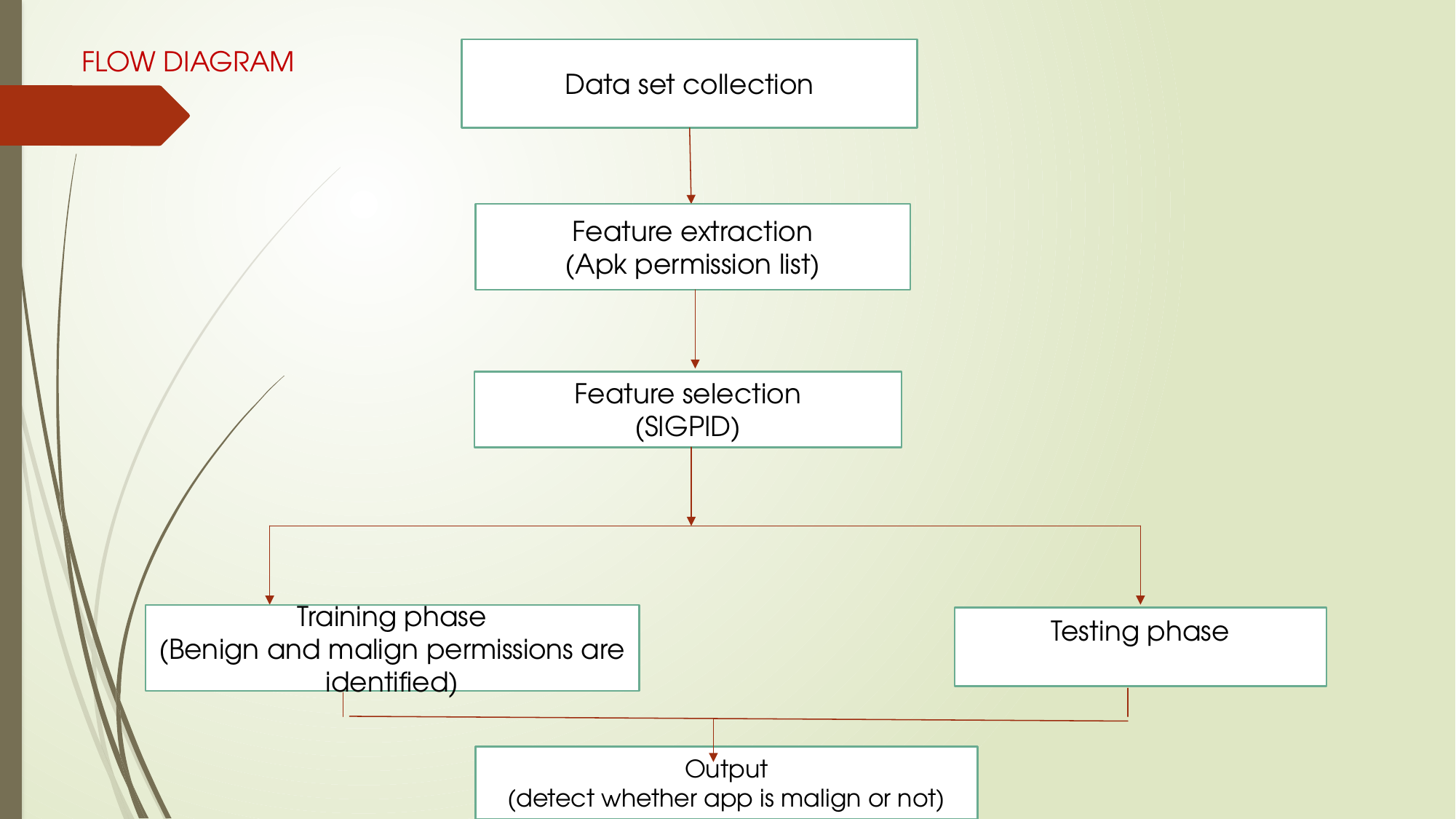

FLOW DIAGRAM
Data set collection
Feature extraction
(Apk permission list)
Feature selection
(SIGPID)
Training phase
(Benign and malign permissions are identified)
Testing phase

Output
(detect whether app is malign or not)